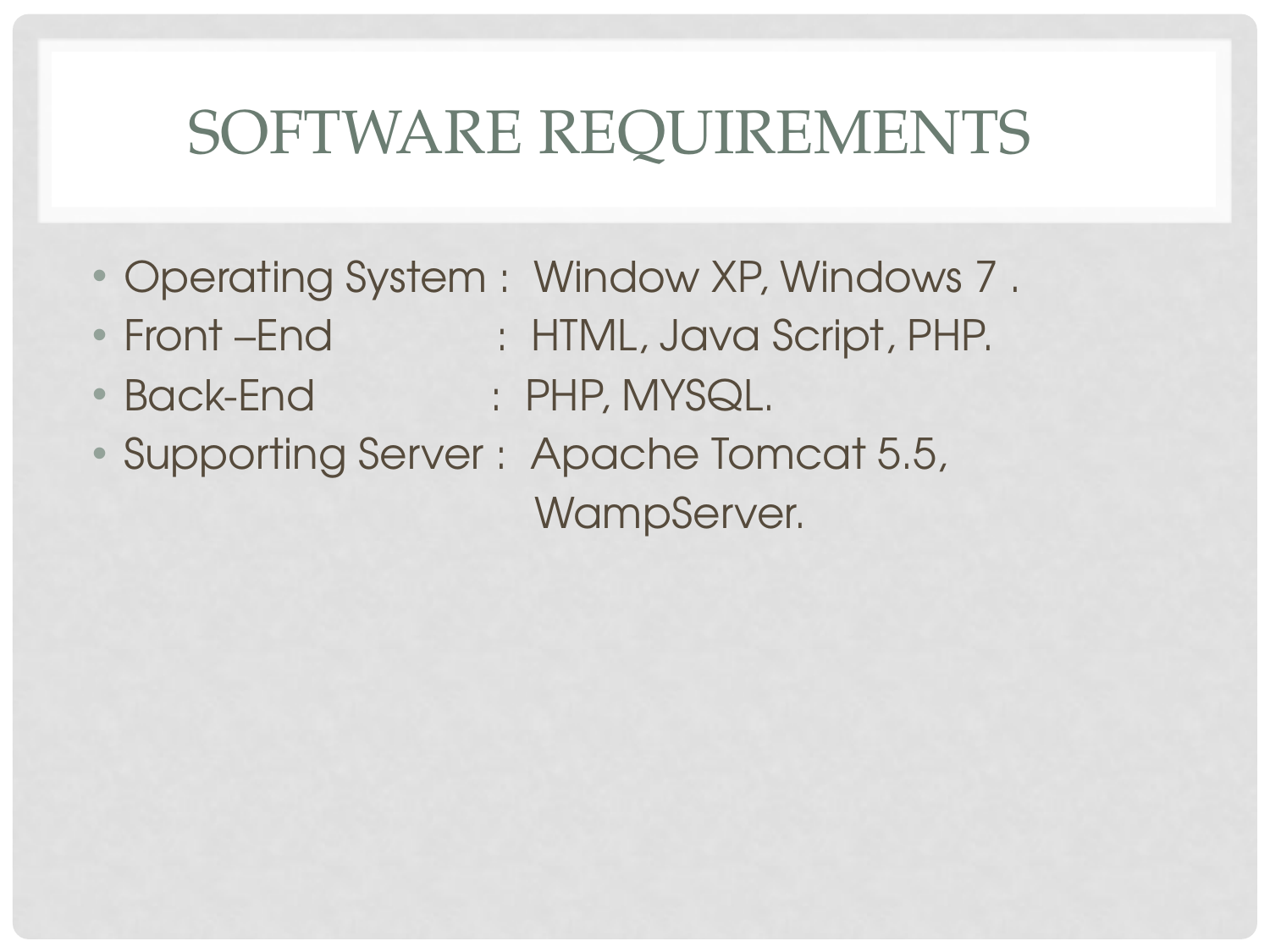

# Software requirements
Operating System :  Window XP, Windows 7 .
Front –End              :  HTML, Java Script, PHP.
Back-End               :  PHP, MYSQL.
Supporting Server :  Apache Tomcat 5.5,
                                      WampServer.